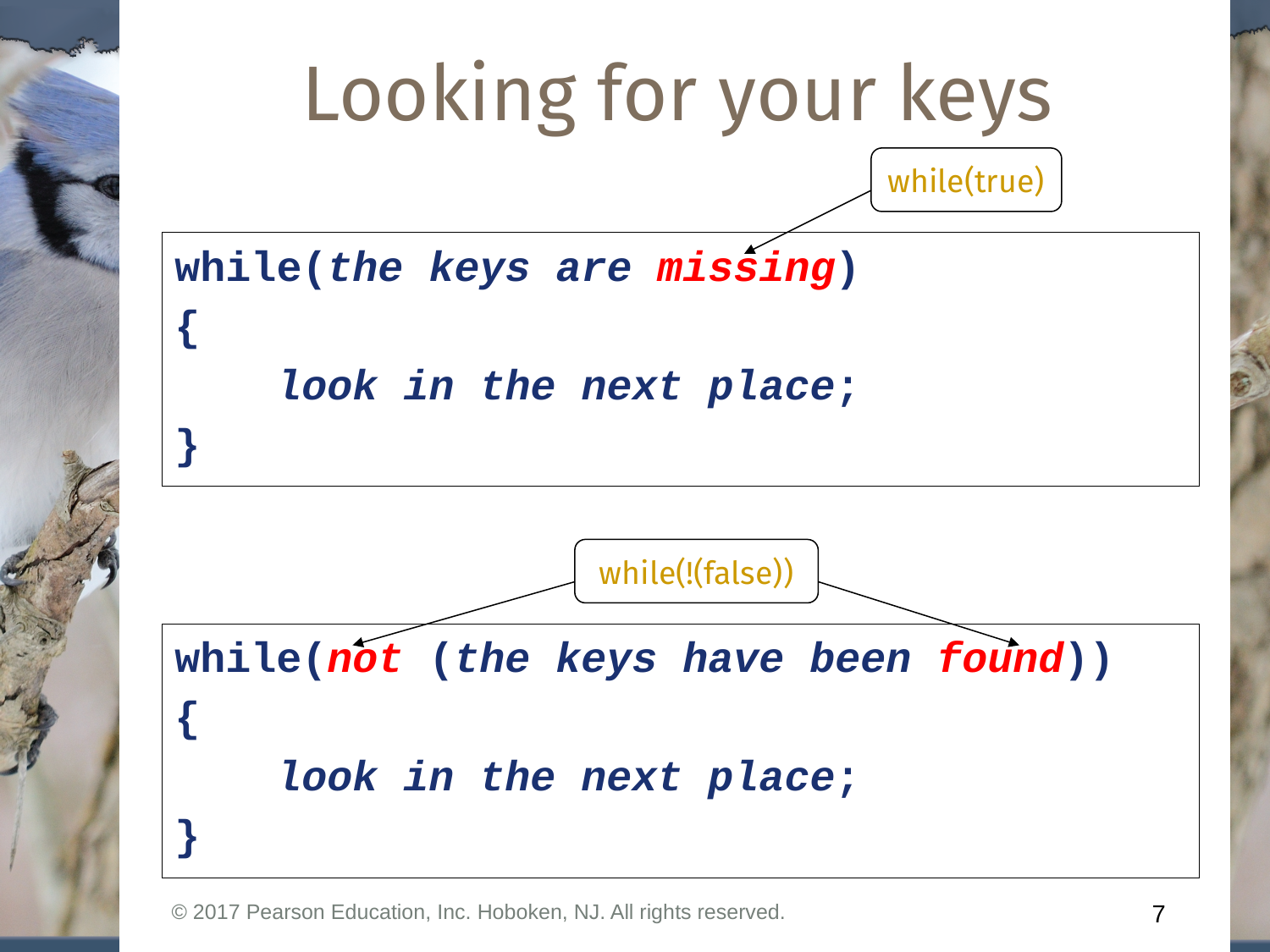

# Looking for your keys
while(true)

while(the keys are missing)
{
    look in the next place;
}
while(!(false))

while(not (the keys have been found))
{
    look in the next place;
}
© 2017 Pearson Education, Inc. Hoboken, NJ. All rights reserved.